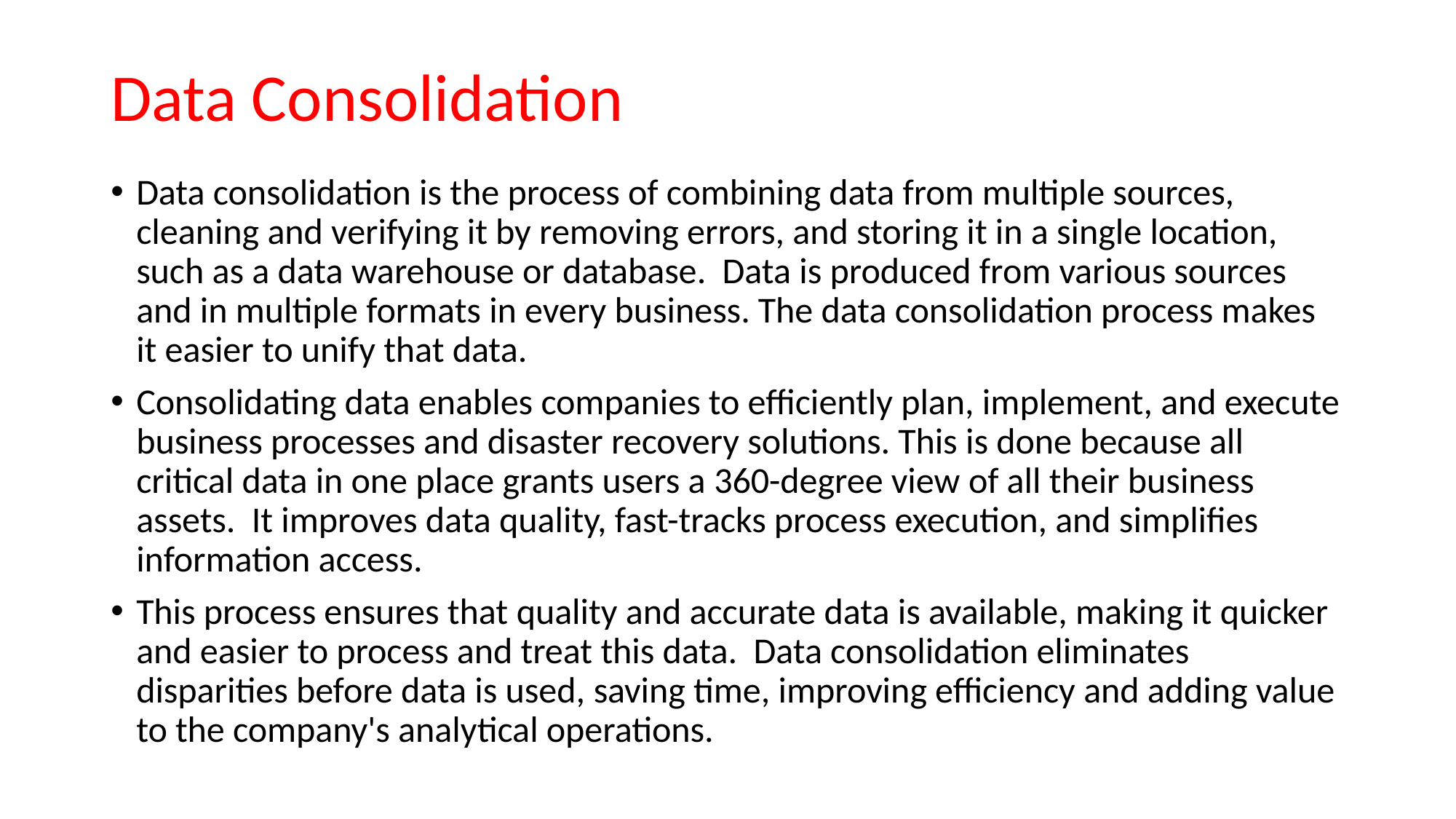

# Data Consolidation
Data consolidation is the process of combining data from multiple sources, cleaning and verifying it by removing errors, and storing it in a single location, such as a data warehouse or database.  Data is produced from various sources and in multiple formats in every business. The data consolidation process makes it easier to unify that data.
Consolidating data enables companies to efficiently plan, implement, and execute business processes and disaster recovery solutions. This is done because all critical data in one place grants users a 360-degree view of all their business assets.  It improves data quality, fast-tracks process execution, and simplifies information access.
This process ensures that quality and accurate data is available, making it quicker and easier to process and treat this data.  Data consolidation eliminates disparities before data is used, saving time, improving efficiency and adding value to the company's analytical operations.